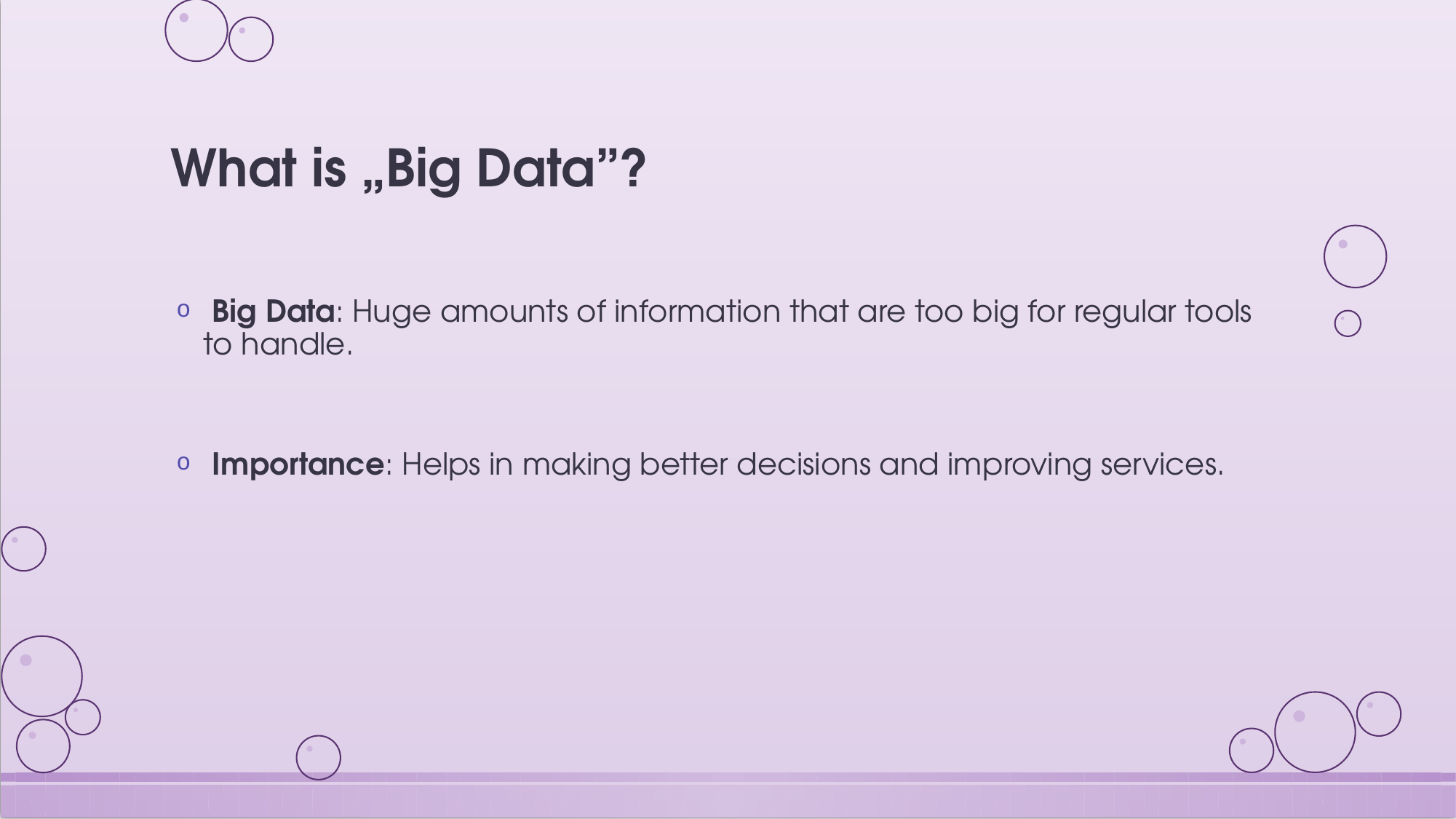

# What is „Big Data”?

 Big Data: Huge amounts of information that are too big for regular tools to handle.

 Importance: Helps in making better decisions and improving services.